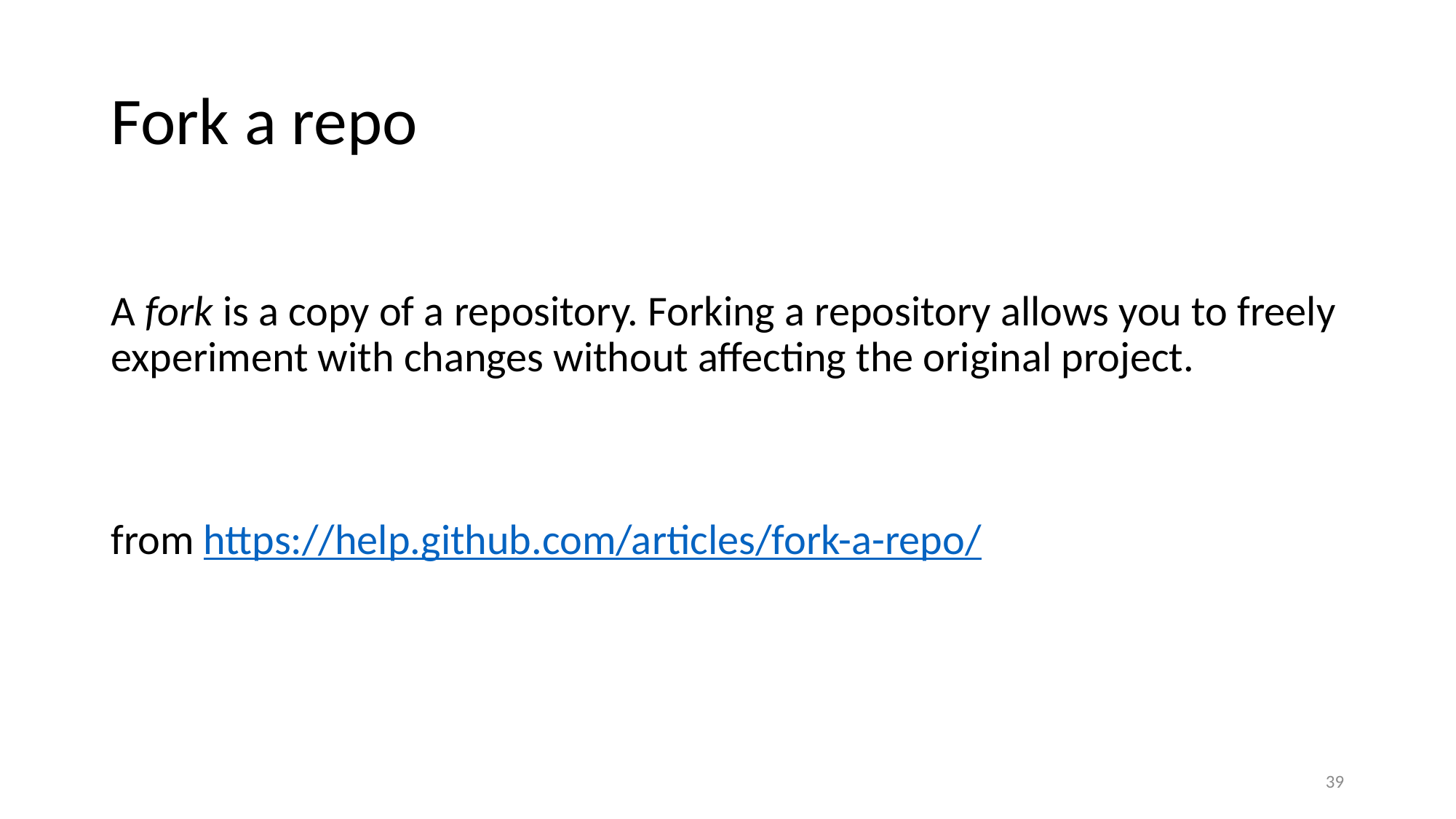

# Fork a repo

A fork is a copy of a repository. Forking a repository allows you to freely experiment with changes without affecting the original project.

from https://help.github.com/articles/fork-a-repo/

39